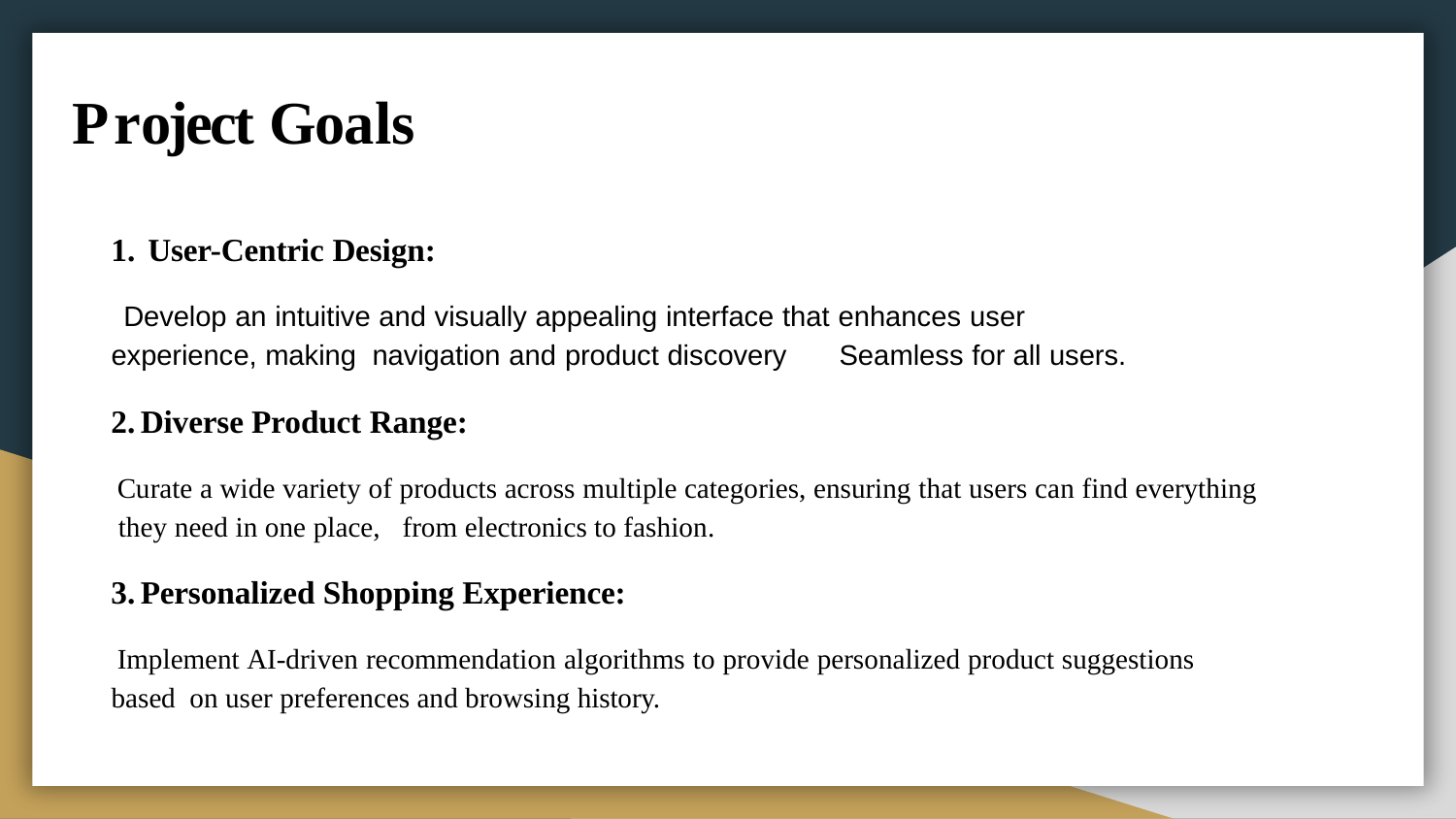

# Project Goals
User-Centric Design:
Develop an intuitive and visually appealing interface that enhances user experience, making  navigation and product discovery	Seamless for all users.

Diverse Product Range:
Curate a wide variety of products across multiple categories, ensuring that users can find everything  they need in one place,	from electronics to fashion.

Personalized Shopping Experience:
Implement AI-driven recommendation algorithms to provide personalized product suggestions based  on user preferences and browsing history.